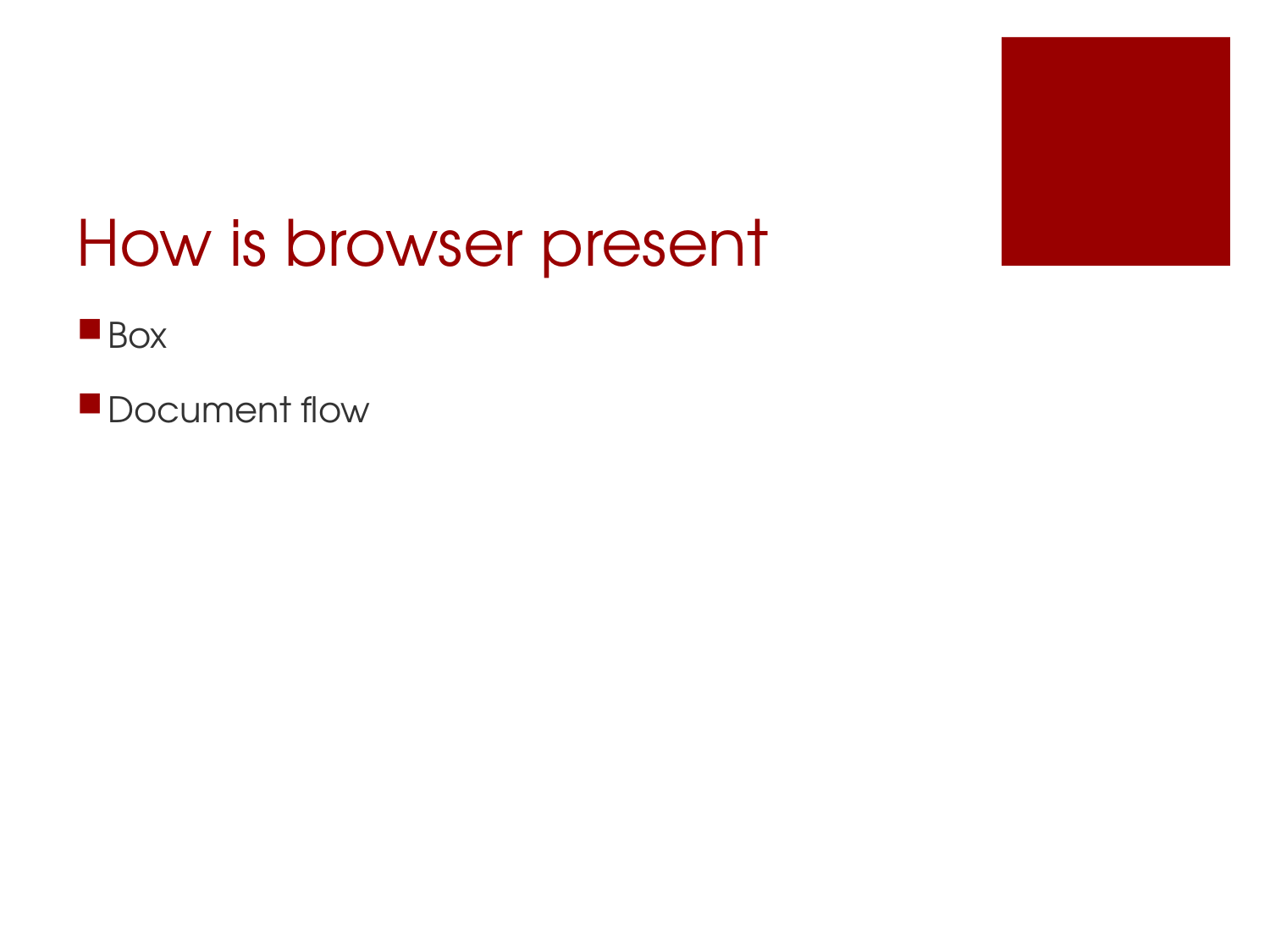

# How is browser present
Box
Document flow